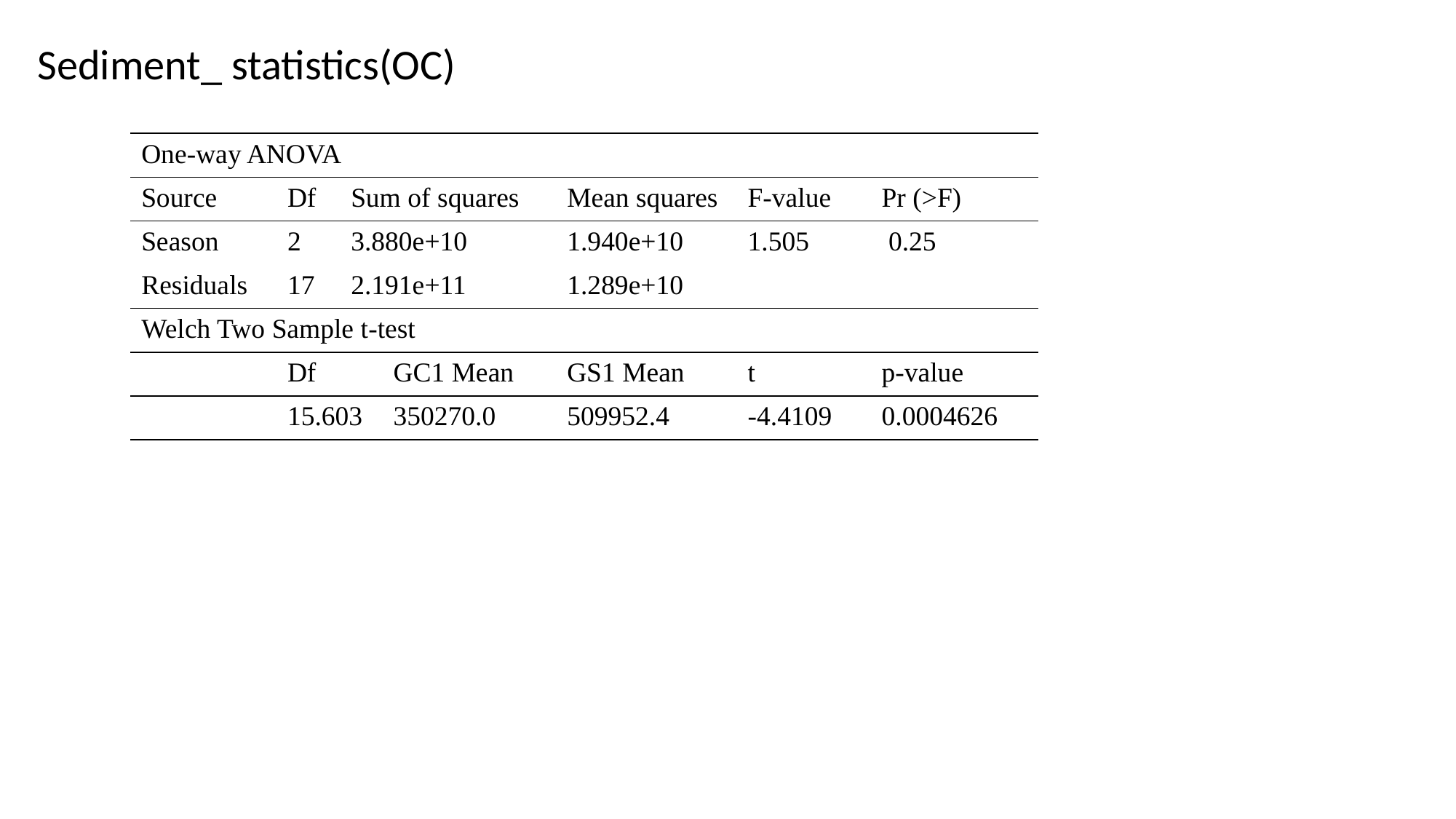

Sediment_ statistics(OC)
| One-way ANOVA |  |  |  |  |  |  |
| --- | --- | --- | --- | --- | --- | --- |
| Source | Df | Sum of squares |  | Mean squares | F-value | Pr (>F) |
| Season | 2 | 3.880e+10 |  | 1.940e+10 | 1.505 | 0.25 |
| Residuals | 17 | 2.191e+11 |  | 1.289e+10 |  |  |
| Welch Two Sample t-test |  |  |  |  |  |  |
|  | Df |  | GC1 Mean | GS1 Mean | t | p-value |
|  | 15.603 |  | 350270.0 | 509952.4 | -4.4109 | 0.0004626 |